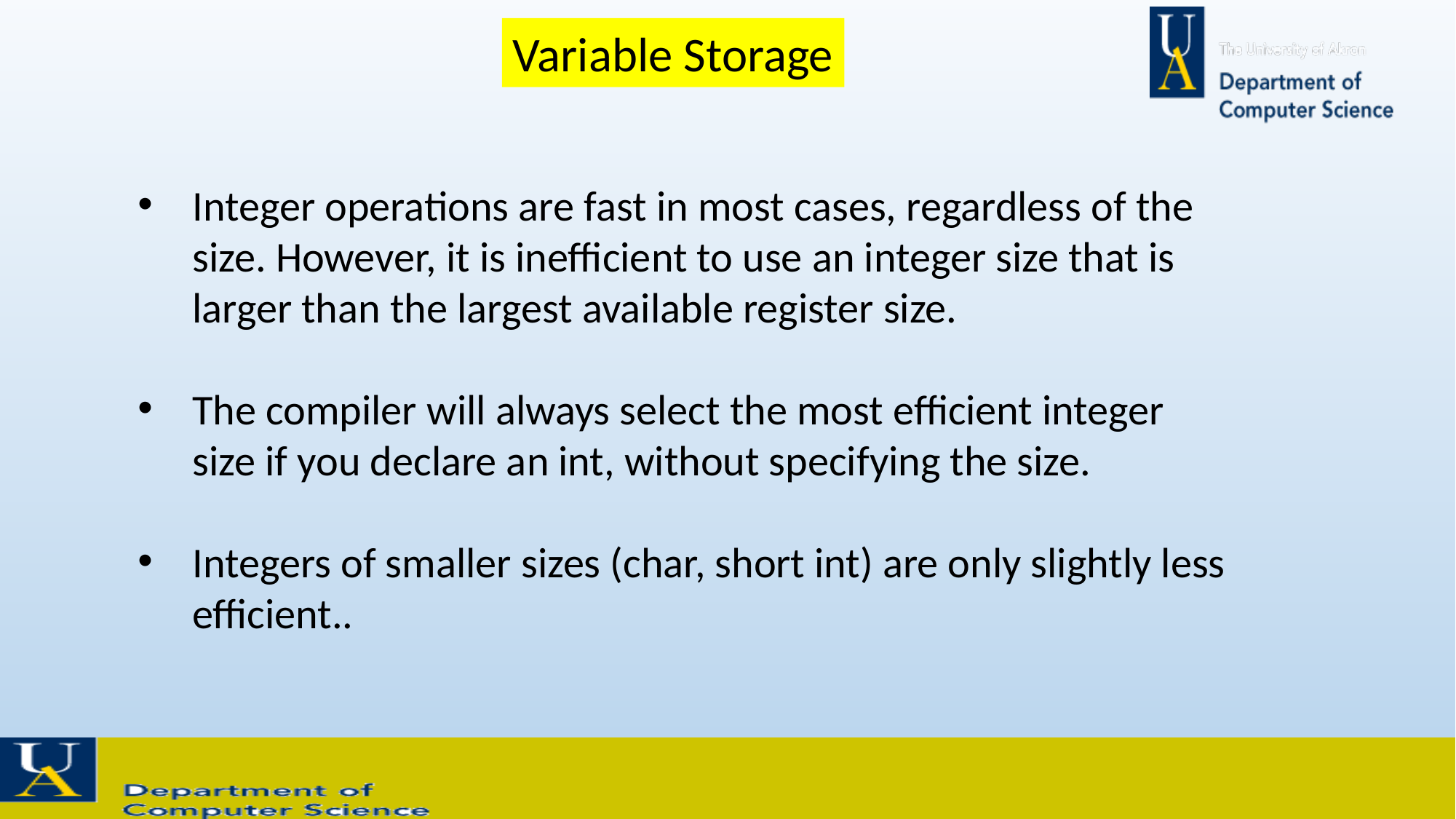

Variable Storage
Integer operations are fast in most cases, regardless of the size. However, it is inefficient to use an integer size that is larger than the largest available register size.

The compiler will always select the most efficient integer size if you declare an int, without specifying the size.

Integers of smaller sizes (char, short int) are only slightly less efficient..